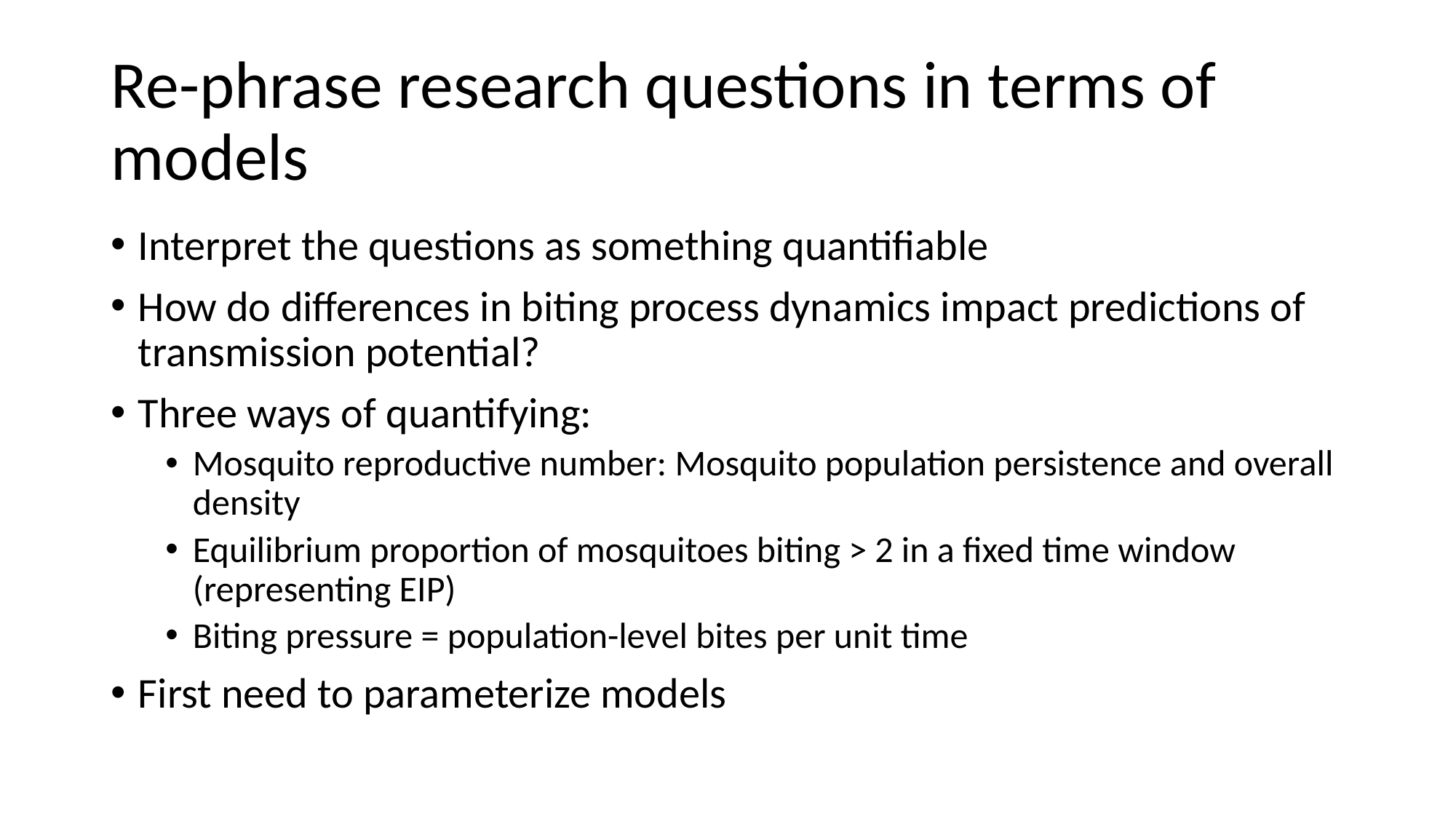

# Re-phrase research questions in terms of models
Interpret the questions as something quantifiable
How do differences in biting process dynamics impact predictions of transmission potential?
Three ways of quantifying:
Mosquito reproductive number: Mosquito population persistence and overall density
Equilibrium proportion of mosquitoes biting > 2 in a fixed time window (representing EIP)
Biting pressure = population-level bites per unit time
First need to parameterize models